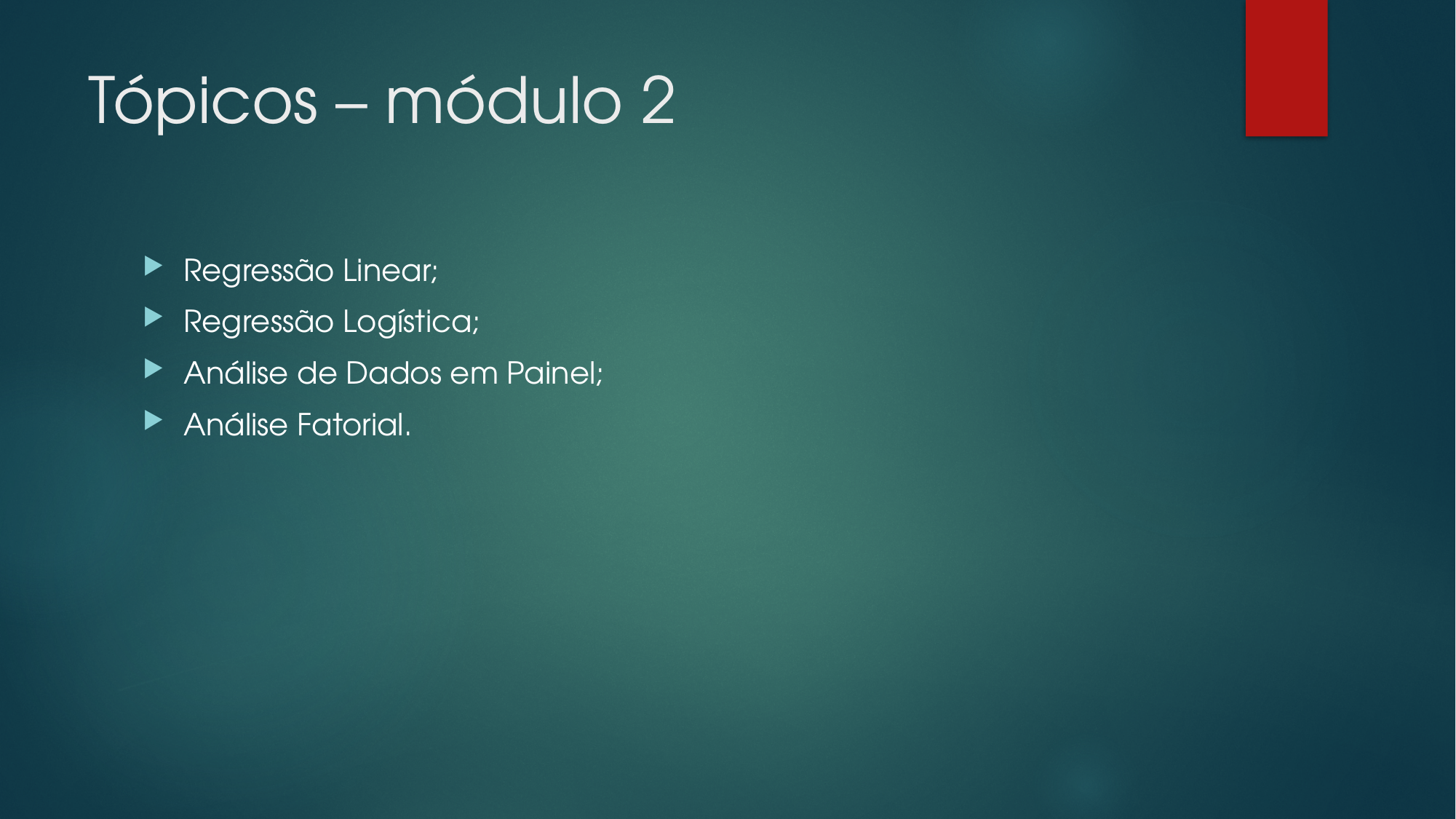

# Tópicos – módulo 2
Regressão Linear;
Regressão Logística;
Análise de Dados em Painel;
Análise Fatorial.